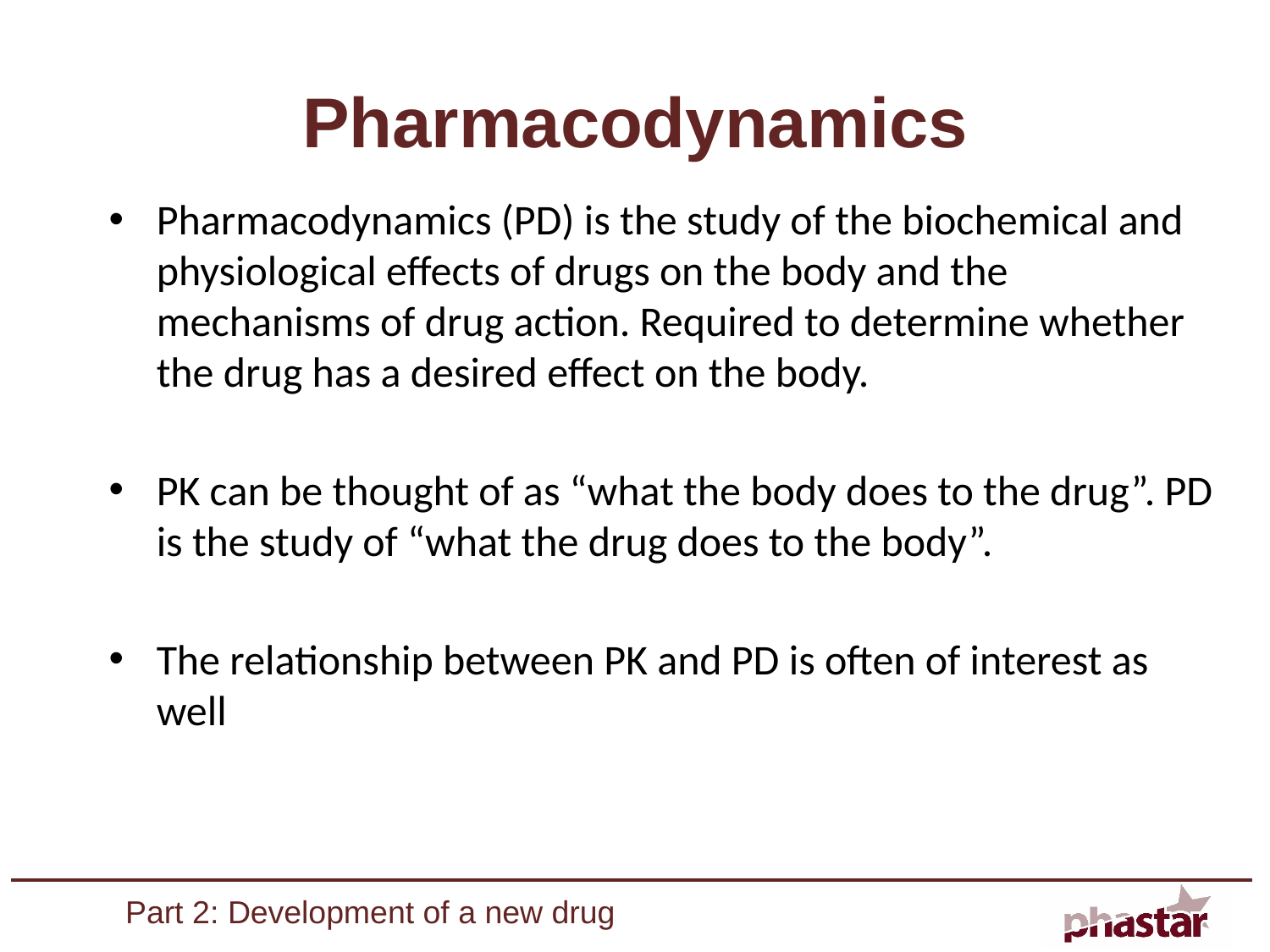

# Pharmacodynamics
Pharmacodynamics (PD) is the study of the biochemical and physiological effects of drugs on the body and the mechanisms of drug action. Required to determine whether the drug has a desired effect on the body.

PK can be thought of as “what the body does to the drug”. PD is the study of “what the drug does to the body”.

The relationship between PK and PD is often of interest as well
Part 2: Development of a new drug